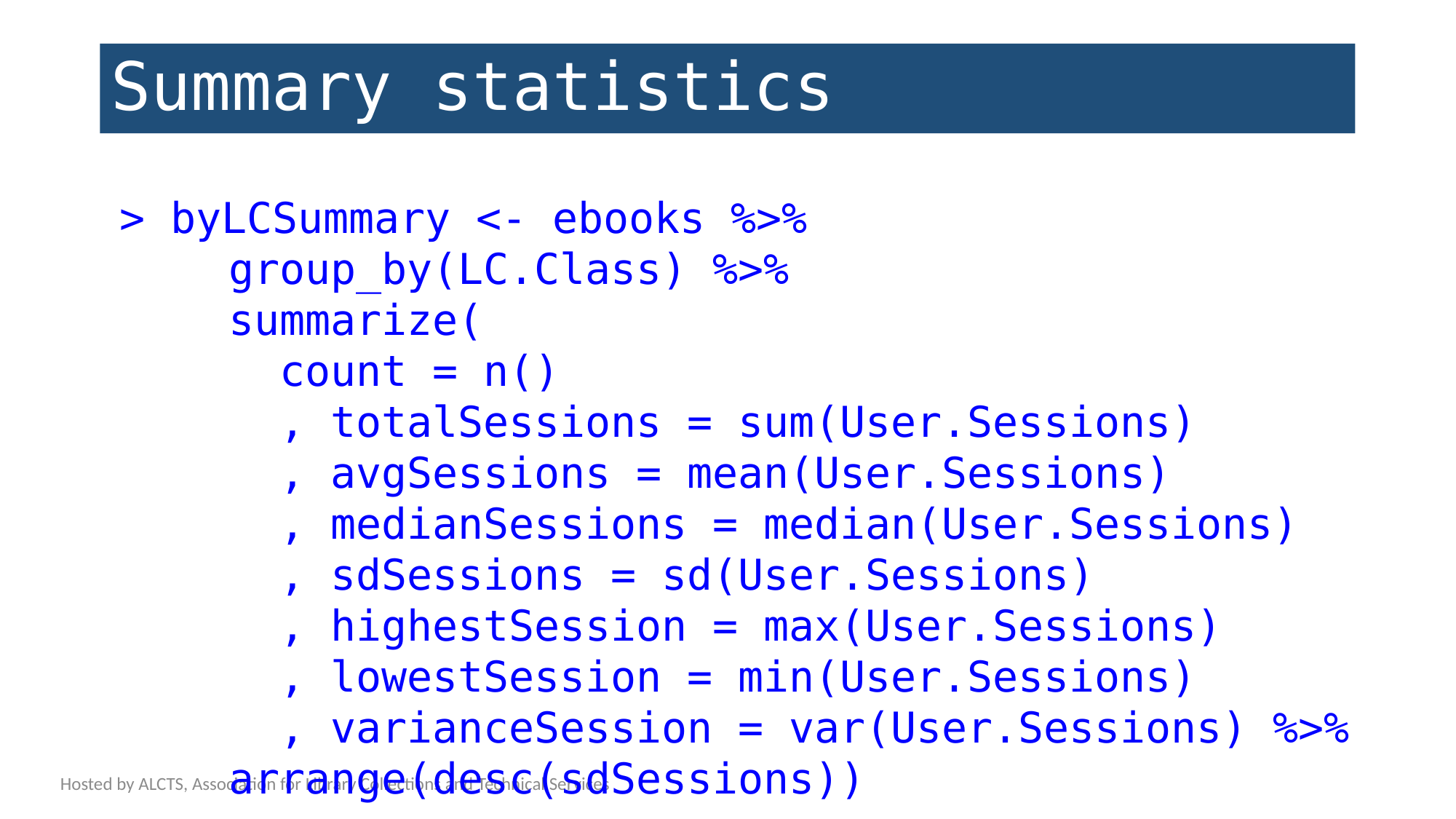

# Summary statistics
> byLCSummary <- ebooks %>%
	group_by(LC.Class) %>%
	summarize(
	  count = n()
	  , totalSessions = sum(User.Sessions)
	  , avgSessions = mean(User.Sessions)
	  , medianSessions = median(User.Sessions)
	  , sdSessions = sd(User.Sessions)
	  , highestSession = max(User.Sessions)
	  , lowestSession = min(User.Sessions)
	  , varianceSession = var(User.Sessions) %>%
	arrange(desc(sdSessions))
Hosted by ALCTS, Association for Library Collections and Technical Services